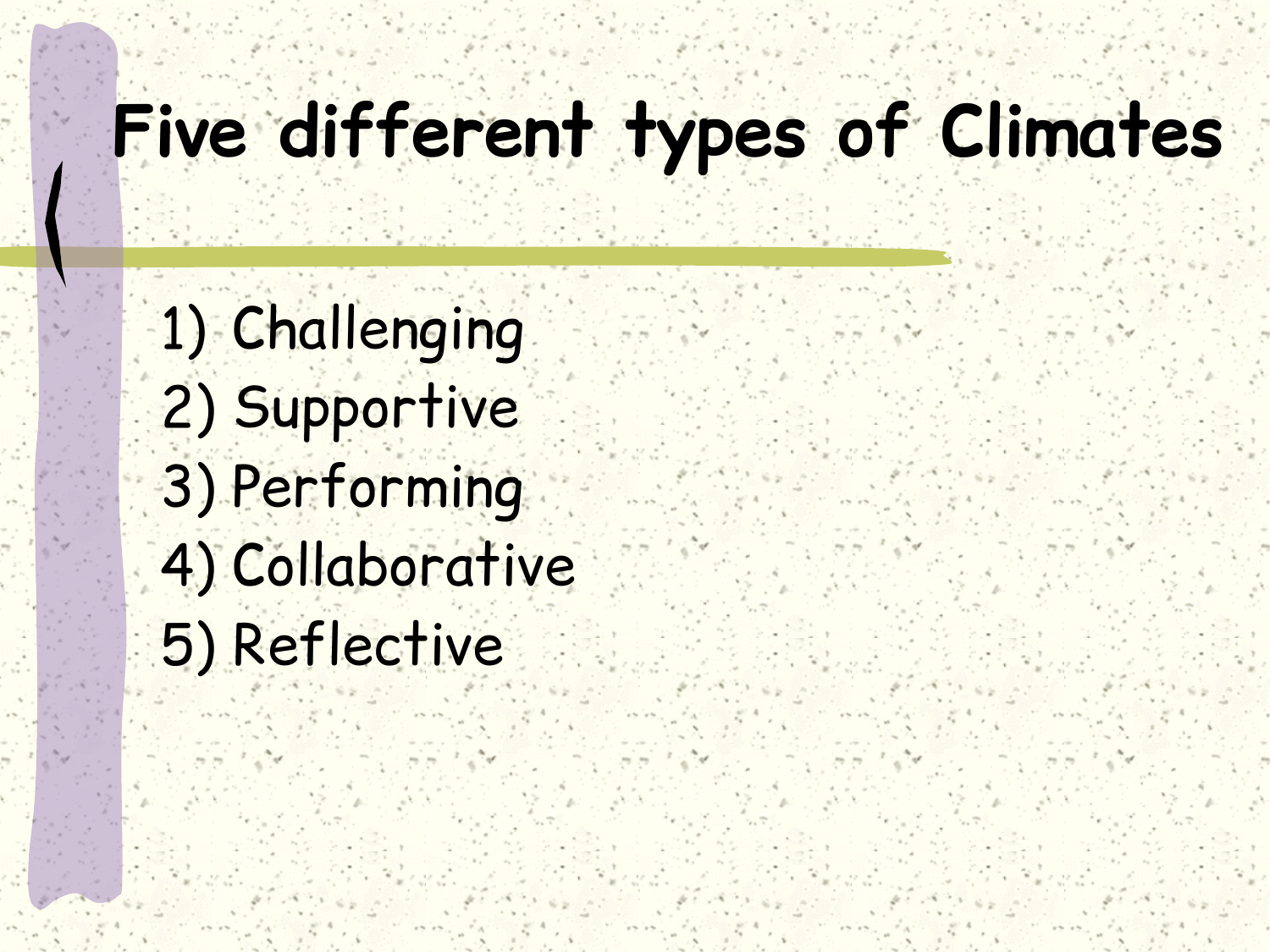

# Five different types of Climates
Challenging
Supportive
Performing
Collaborative
Reflective